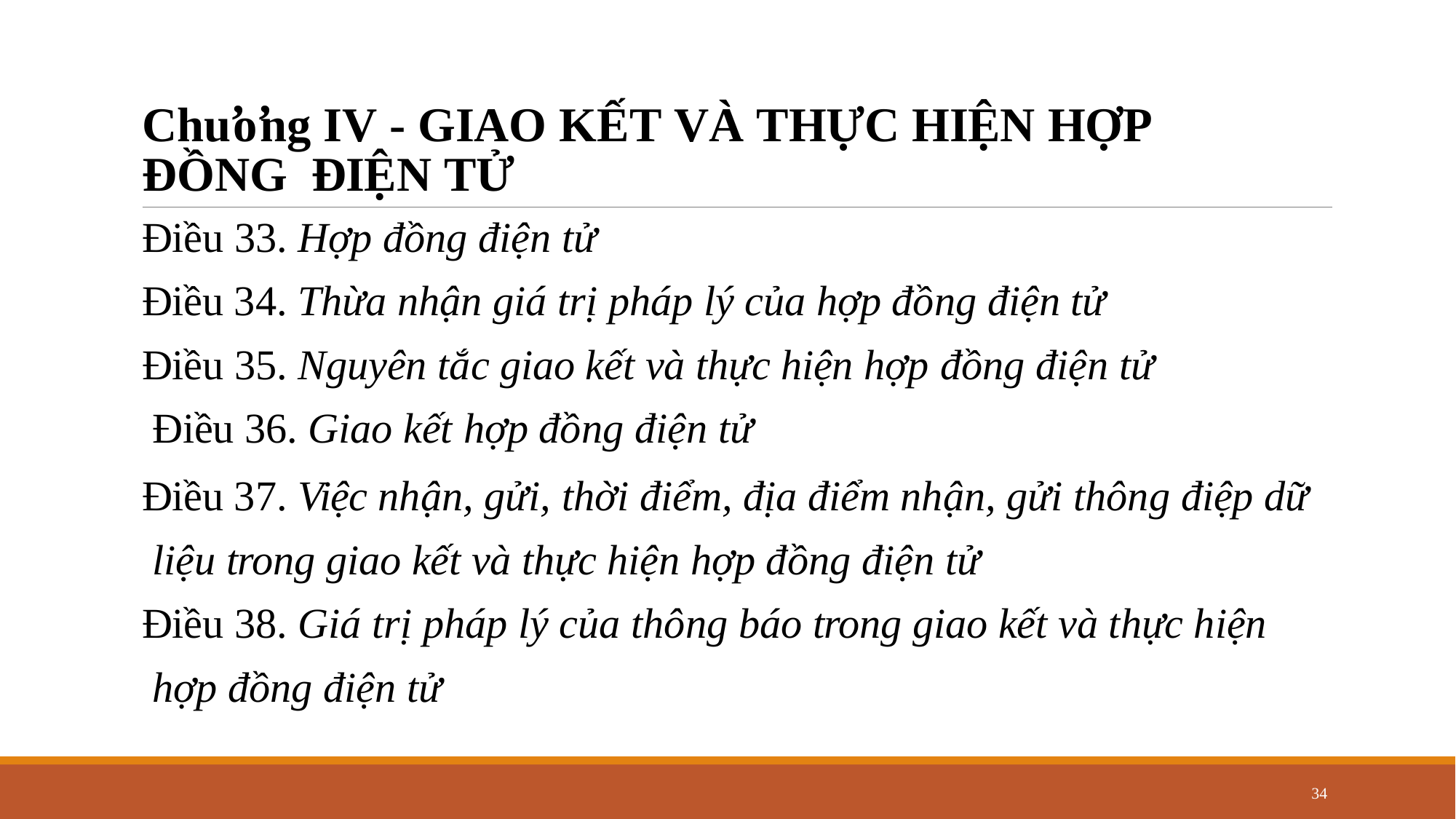

# Chương IV - GIAO KẾT VÀ THỰC HIỆN HỢP ĐỒNG  ĐIỆN TỬ
Điều 33. Hợp đồng điện tử
Điều 34. Thừa nhận giá trị pháp lý của hợp đồng điện tử  Điều 35. Nguyên tắc giao kết và thực hiện hợp đồng điện tử  Điều 36. Giao kết hợp đồng điện tử
Điều 37. Việc nhận, gửi, thời điểm, địa điểm nhận, gửi thông điệp dữ  liệu trong giao kết và thực hiện hợp đồng điện tử
Điều 38. Giá trị pháp lý của thông báo trong giao kết và thực hiện  hợp đồng điện tử
34